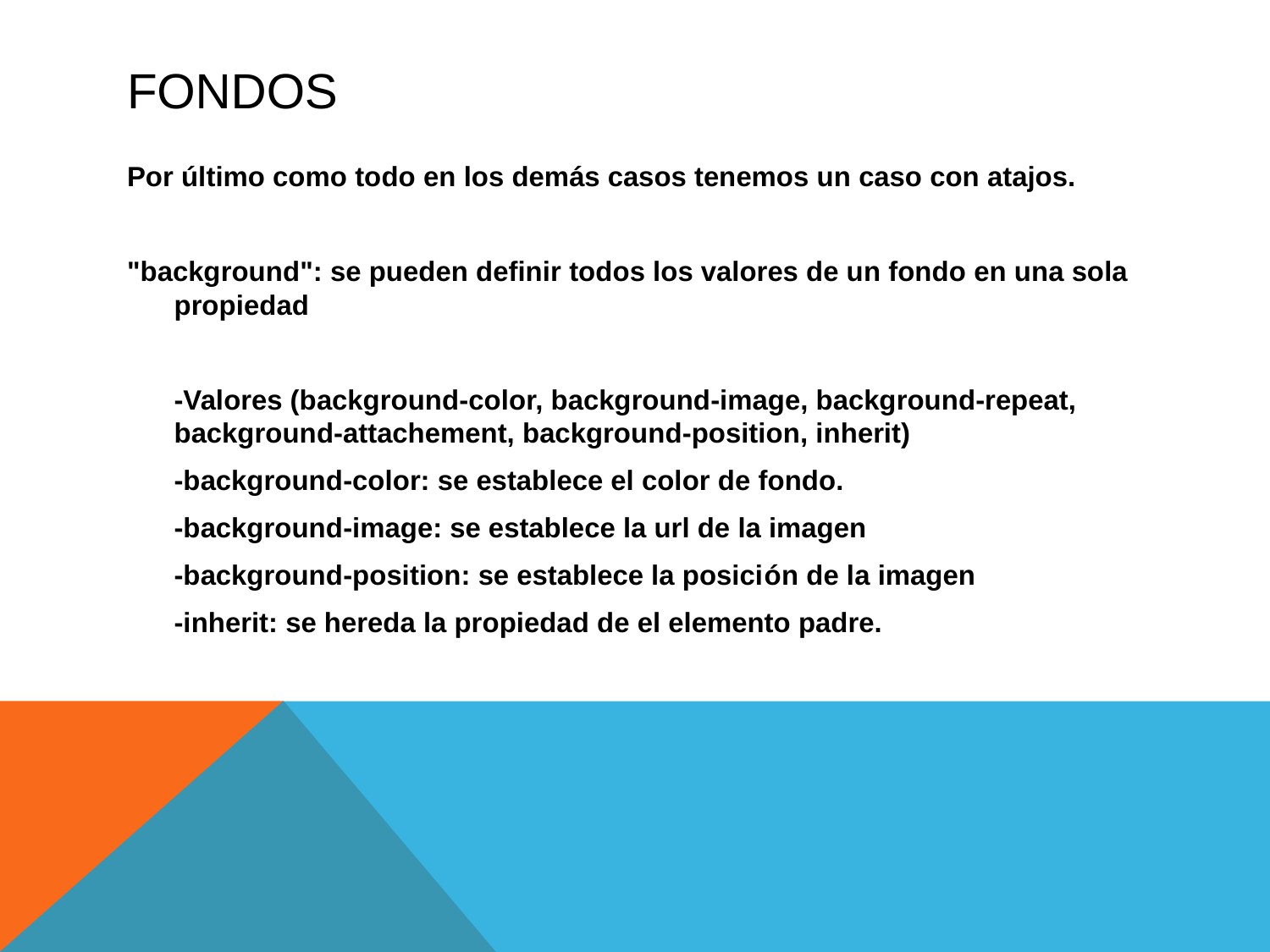

# Fondos
Por último como todo en los demás casos tenemos un caso con atajos.

"background": se pueden definir todos los valores de un fondo en una sola propiedad

	-Valores (background-color, background-image, background-repeat, background-attachement, background-position, inherit)
		-background-color: se establece el color de fondo.
		-background-image: se establece la url de la imagen
		-background-position: se establece la posición de la imagen
		-inherit: se hereda la propiedad de el elemento padre.